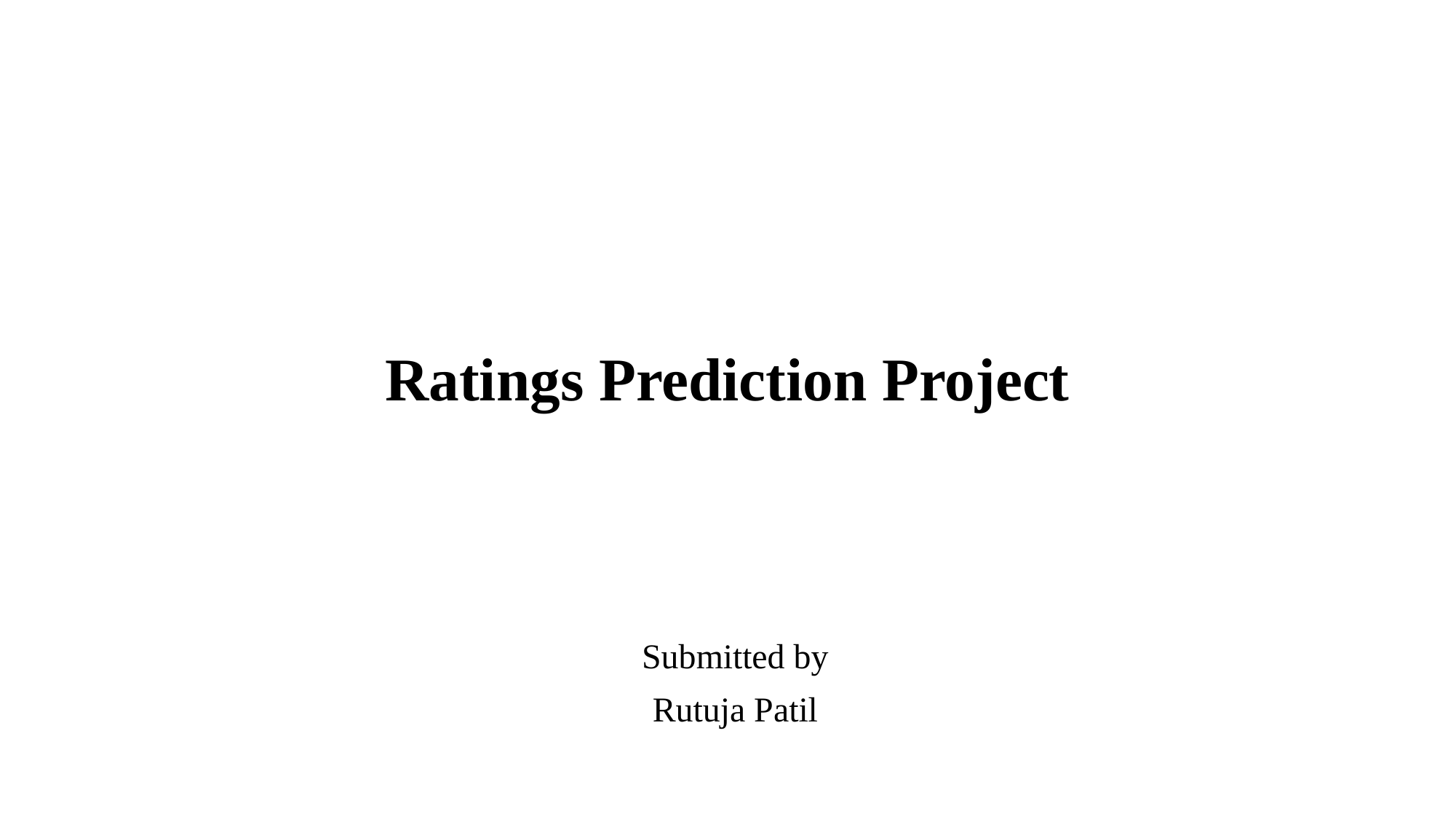

# Ratings Prediction Project

Submitted by
Rutuja Patil